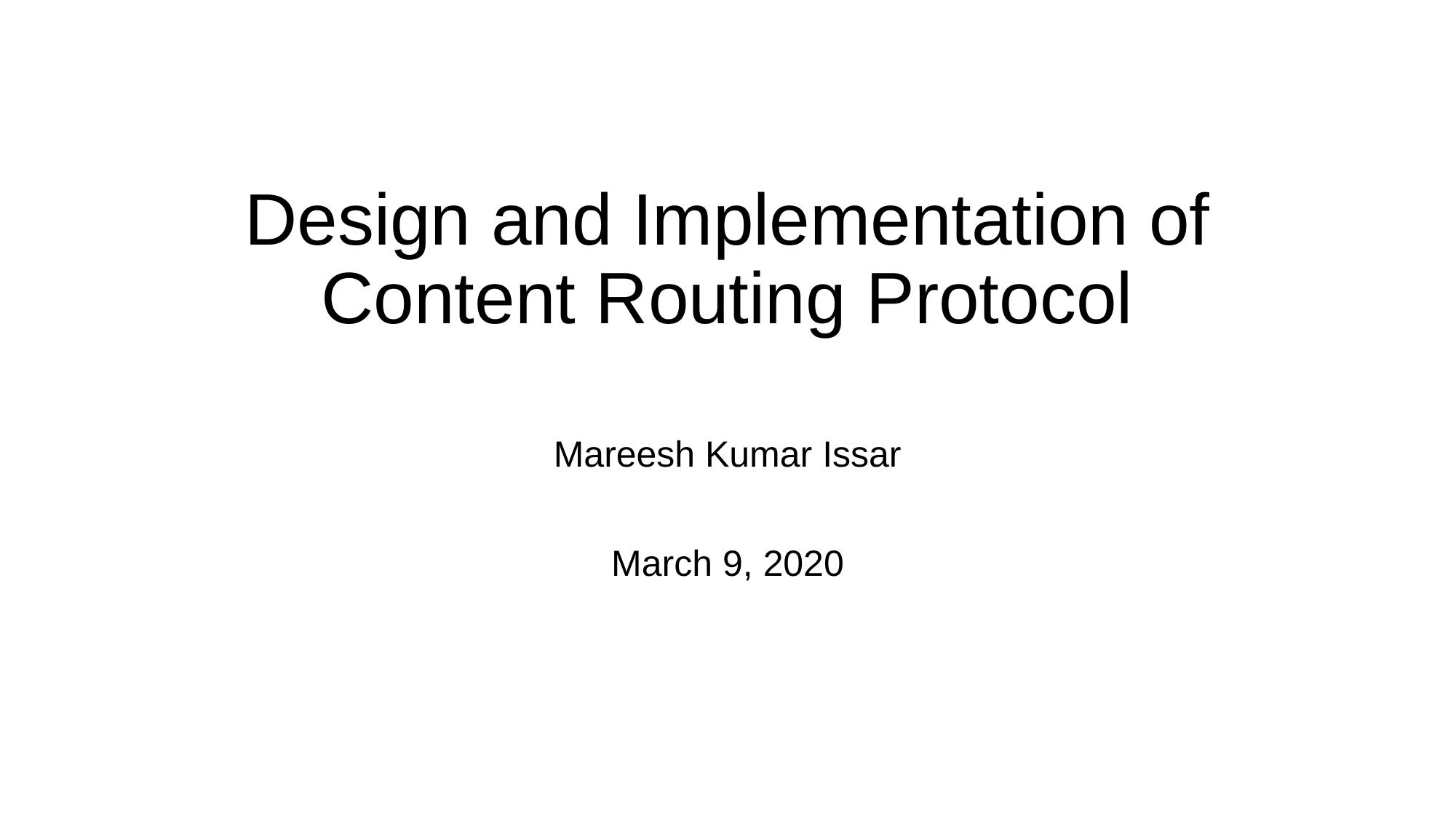

# Design and Implementation of Content Routing Protocol
Mareesh Kumar Issar

March 9, 2020